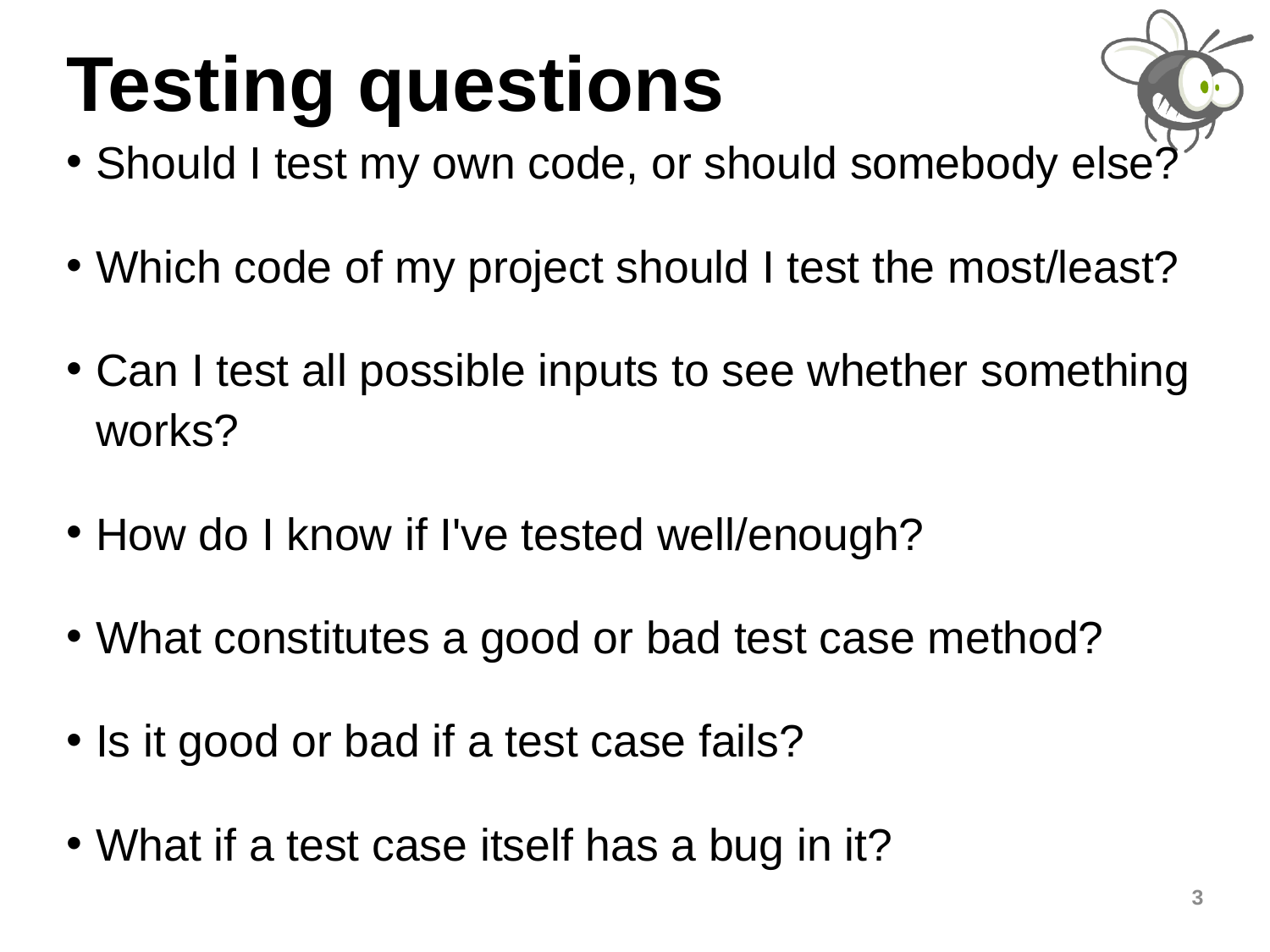

# Testing questions
Should I test my own code, or should somebody else?

Which code of my project should I test the most/least?

Can I test all possible inputs to see whether something works?

How do I know if I've tested well/enough?

What constitutes a good or bad test case method?

Is it good or bad if a test case fails?

What if a test case itself has a bug in it?
3